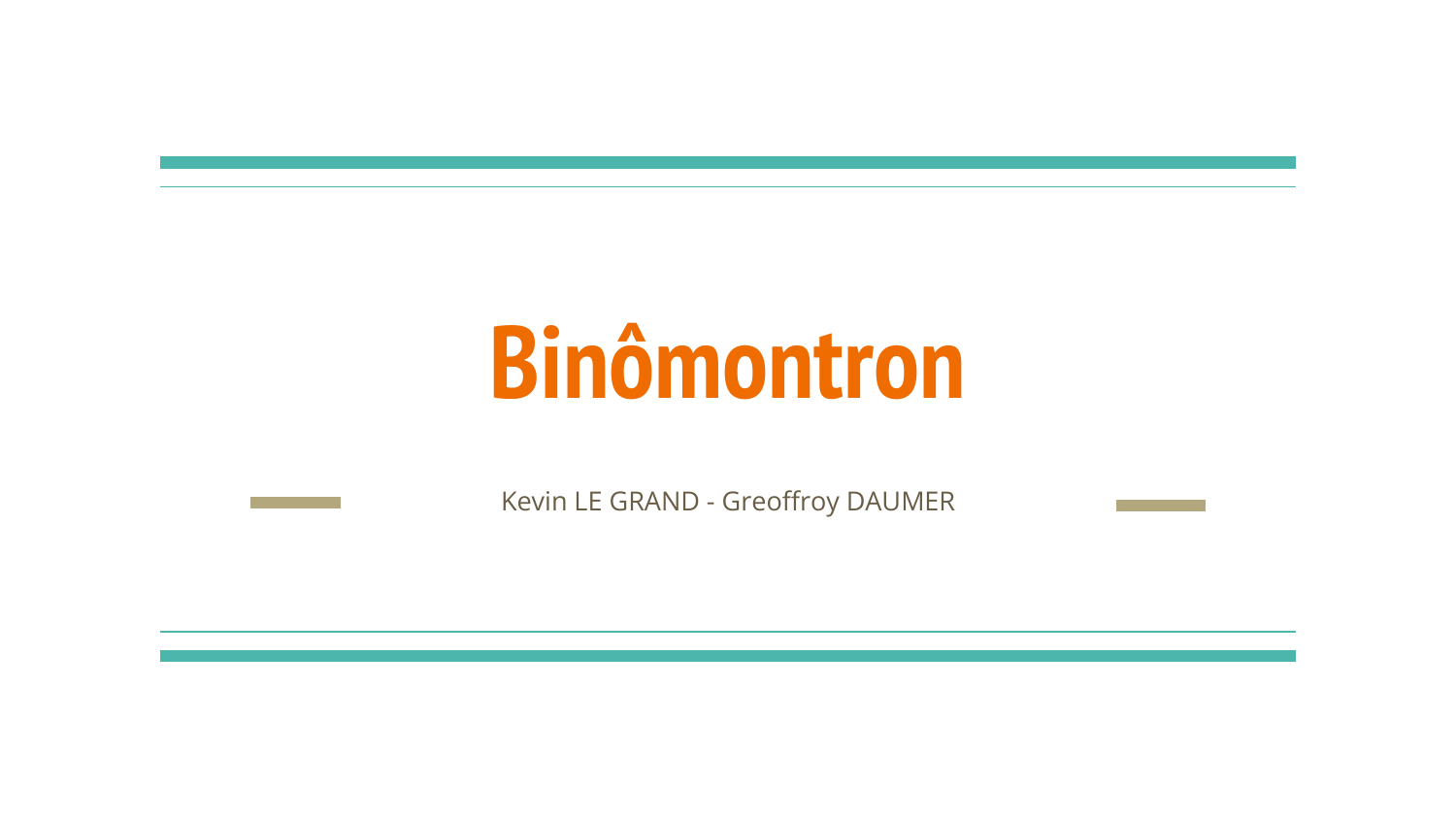

# Binômontron
Kevin LE GRAND - Greoffroy DAUMER